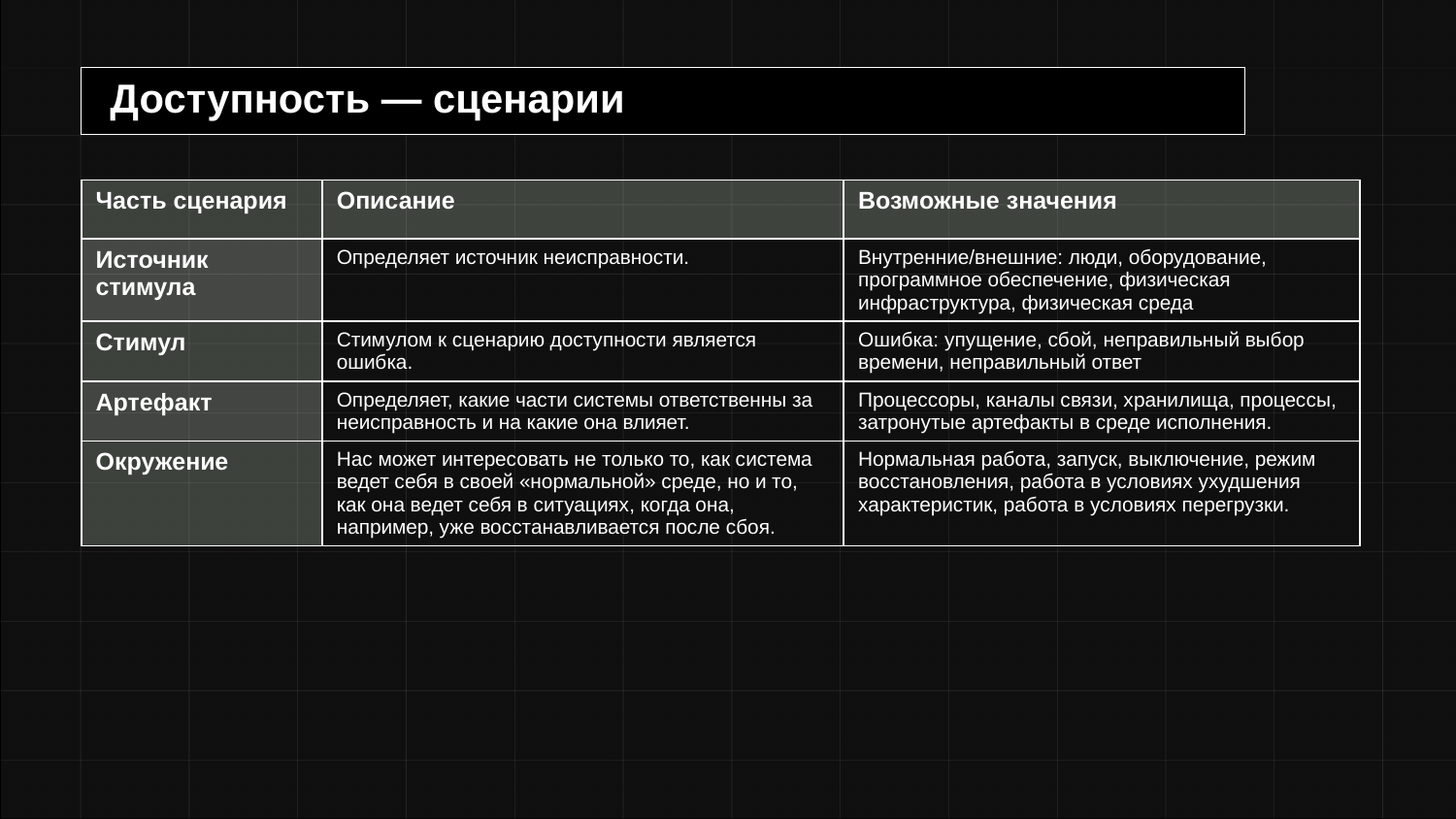

# Доступность — сценарии
| Часть сценария | Описание | Возможные значения |
| --- | --- | --- |
| Источник стимула | Определяет источник неисправности. | Внутренние/внешние: люди, оборудование, программное обеспечение, физическая инфраструктура, физическая среда |
| Стимул | Стимулом к ​​сценарию доступности является ошибка. | Ошибка: упущение, сбой, неправильный выбор времени, неправильный ответ |
| Артефакт | Определяет, какие части системы ответственны за неисправность и на какие она влияет. | Процессоры, каналы связи, хранилища, процессы, затронутые артефакты в среде исполнения. |
| Окружение | Нас может интересовать не только то, как система ведет себя в своей «нормальной» среде, но и то, как она ведет себя в ситуациях, когда она, например, уже восстанавливается после сбоя. | Нормальная работа, запуск, выключение, режим восстановления, работа в условиях ухудшения характеристик, работа в условиях перегрузки. |